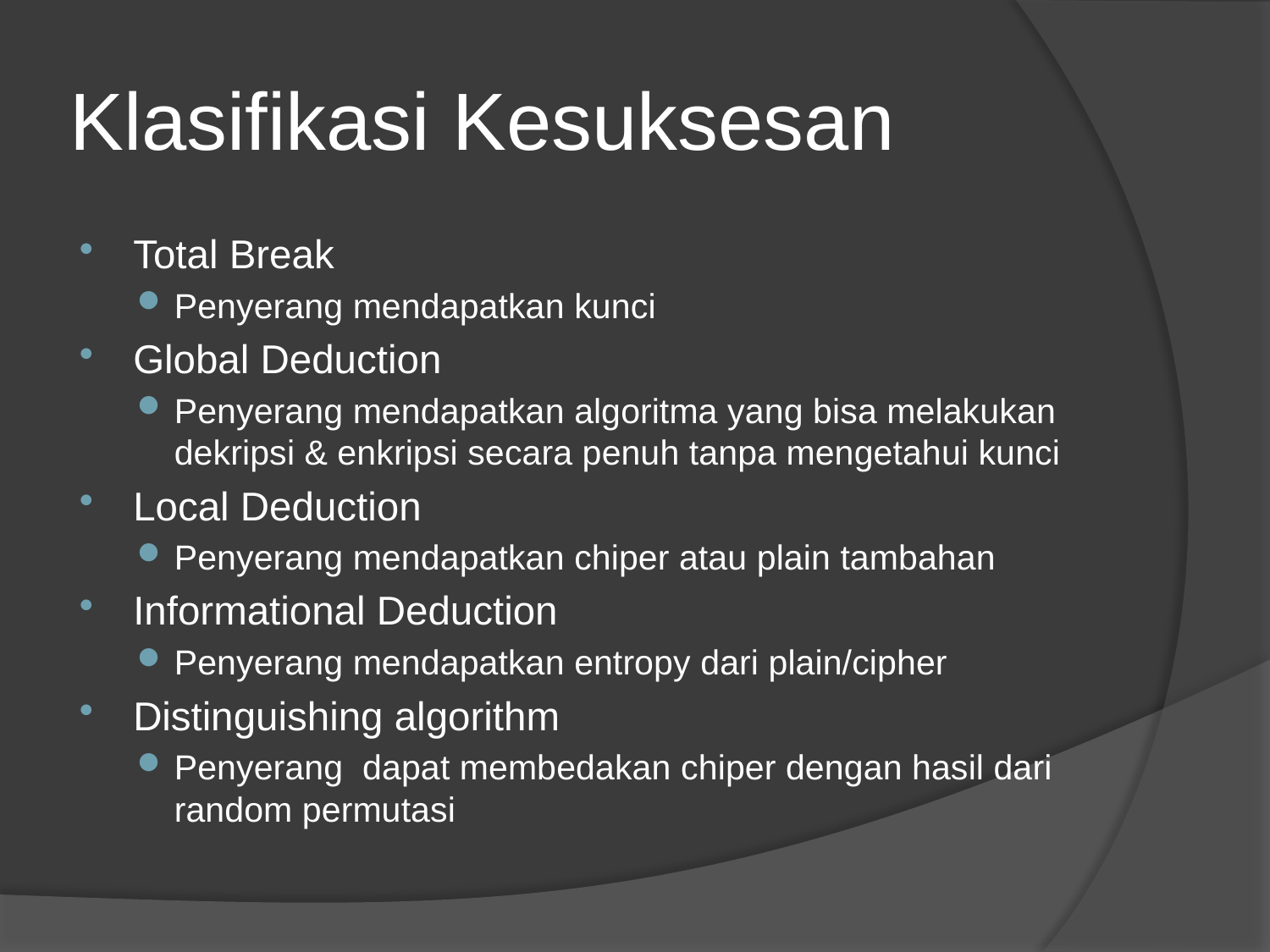

# Klasifikasi Kesuksesan
Total Break
Penyerang mendapatkan kunci
Global Deduction
Penyerang mendapatkan algoritma yang bisa melakukan dekripsi & enkripsi secara penuh tanpa mengetahui kunci
Local Deduction
Penyerang mendapatkan chiper atau plain tambahan
Informational Deduction
Penyerang mendapatkan entropy dari plain/cipher
Distinguishing algorithm
Penyerang  dapat membedakan chiper dengan hasil dari random permutasi